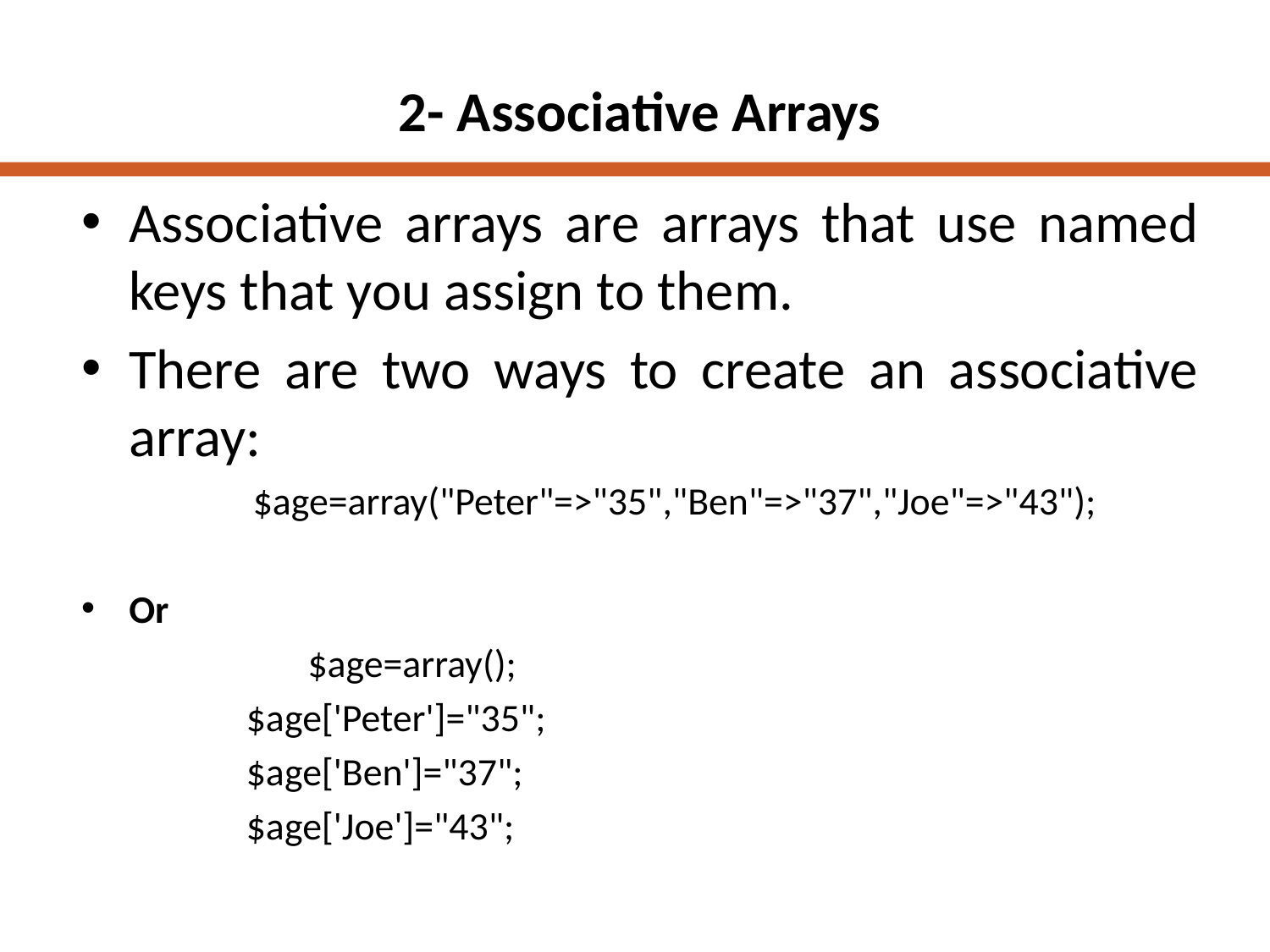

# 2- Associative Arrays
Associative arrays are arrays that use named keys that you assign to them.
There are two ways to create an associative array:
        $age=array("Peter"=>"35","Ben"=>"37","Joe"=>"43");

Or
 	     $age=array();
                   $age['Peter']="35";
                   $age['Ben']="37";
                   $age['Joe']="43";